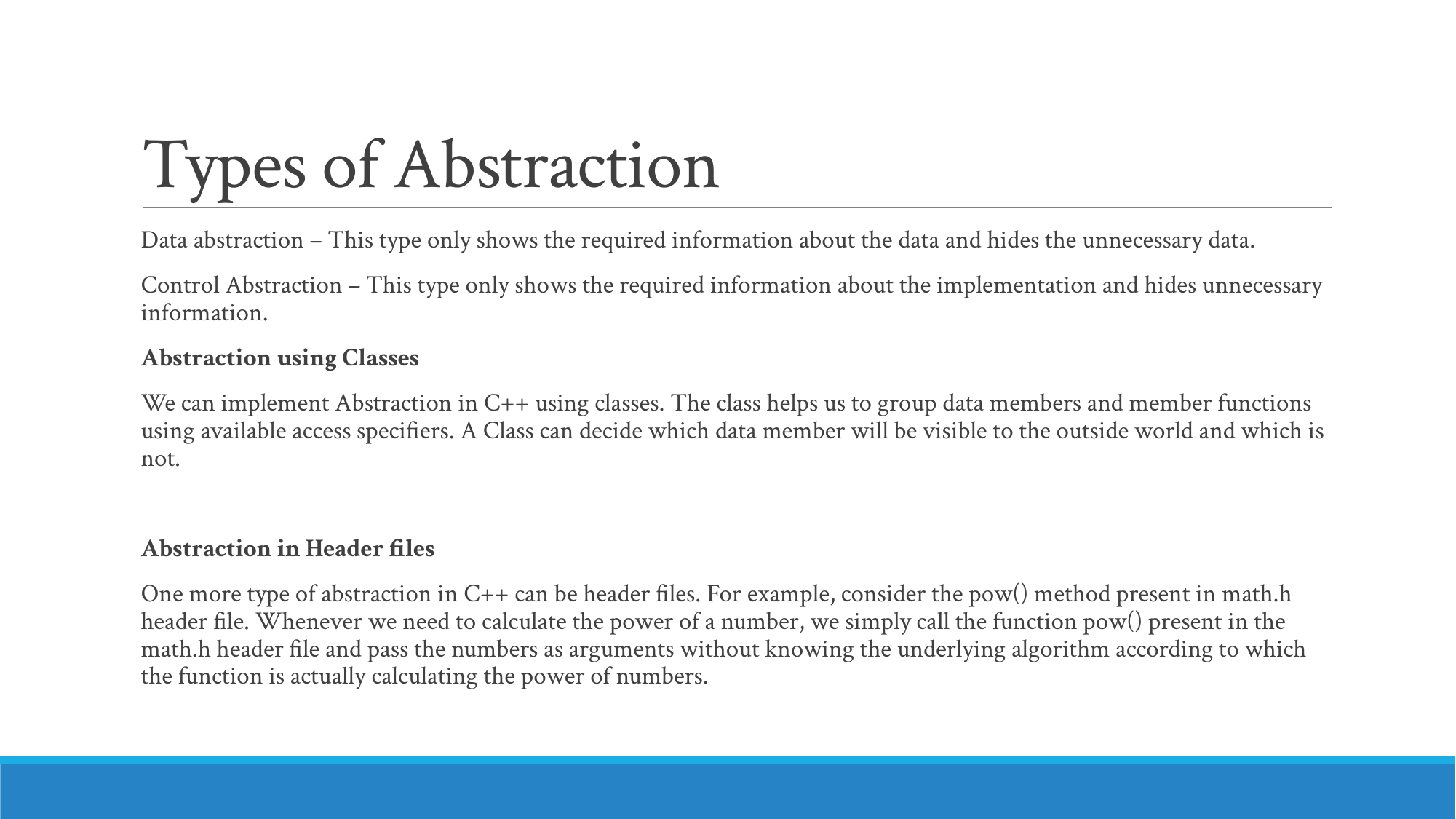

# Types of Abstraction
Data abstraction – This type only shows the required information about the data and hides the unnecessary data.
Control Abstraction – This type only shows the required information about the implementation and hides unnecessary information.
Abstraction using Classes
We can implement Abstraction in C++ using classes. The class helps us to group data members and member functions using available access specifiers. A Class can decide which data member will be visible to the outside world and which is not.

Abstraction in Header files
One more type of abstraction in C++ can be header files. For example, consider the pow() method present in math.h header file. Whenever we need to calculate the power of a number, we simply call the function pow() present in the math.h header file and pass the numbers as arguments without knowing the underlying algorithm according to which the function is actually calculating the power of numbers.